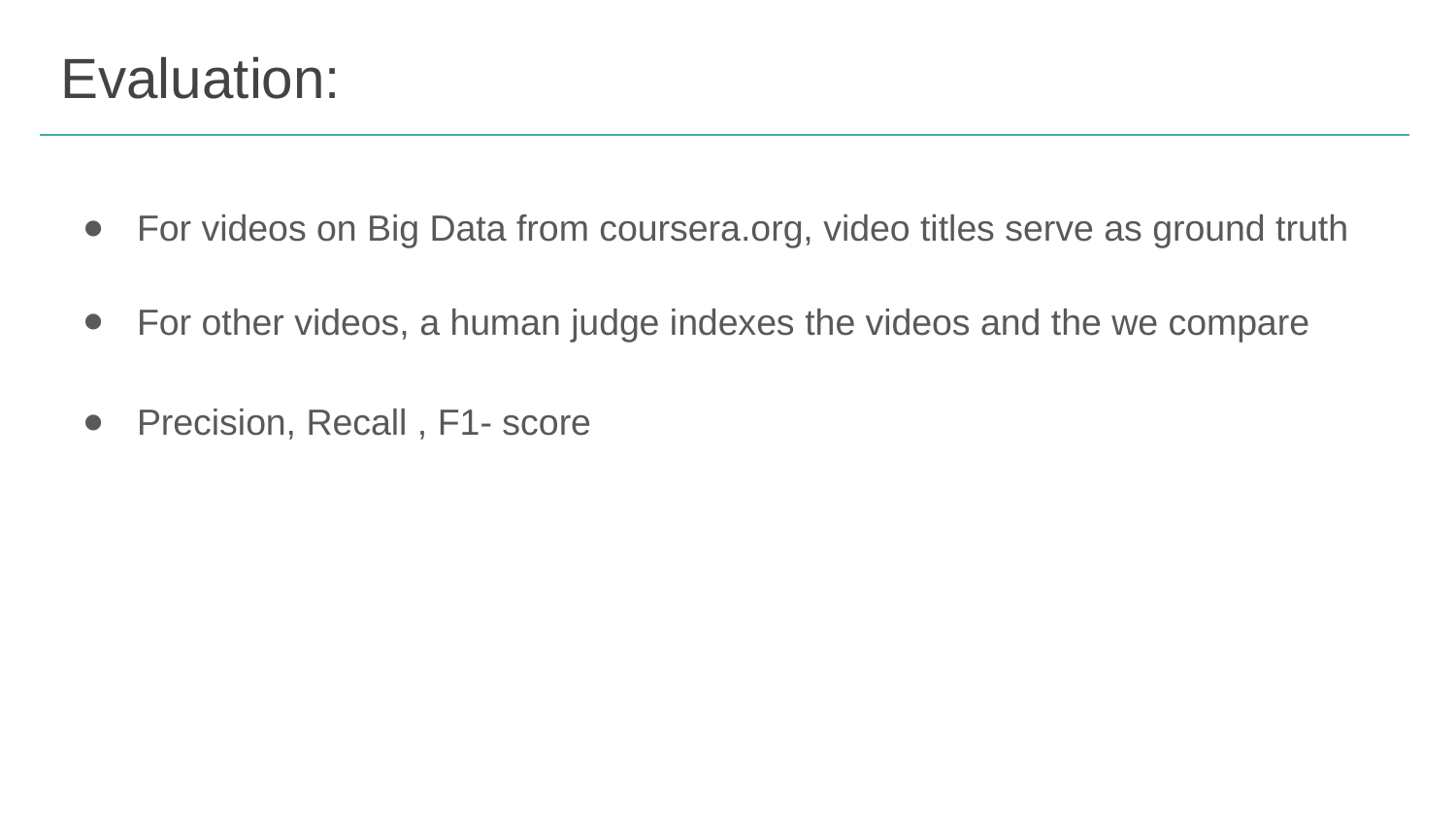

# Evaluation:
For videos on Big Data from coursera.org, video titles serve as ground truth
For other videos, a human judge indexes the videos and the we compare
Precision, Recall , F1- score